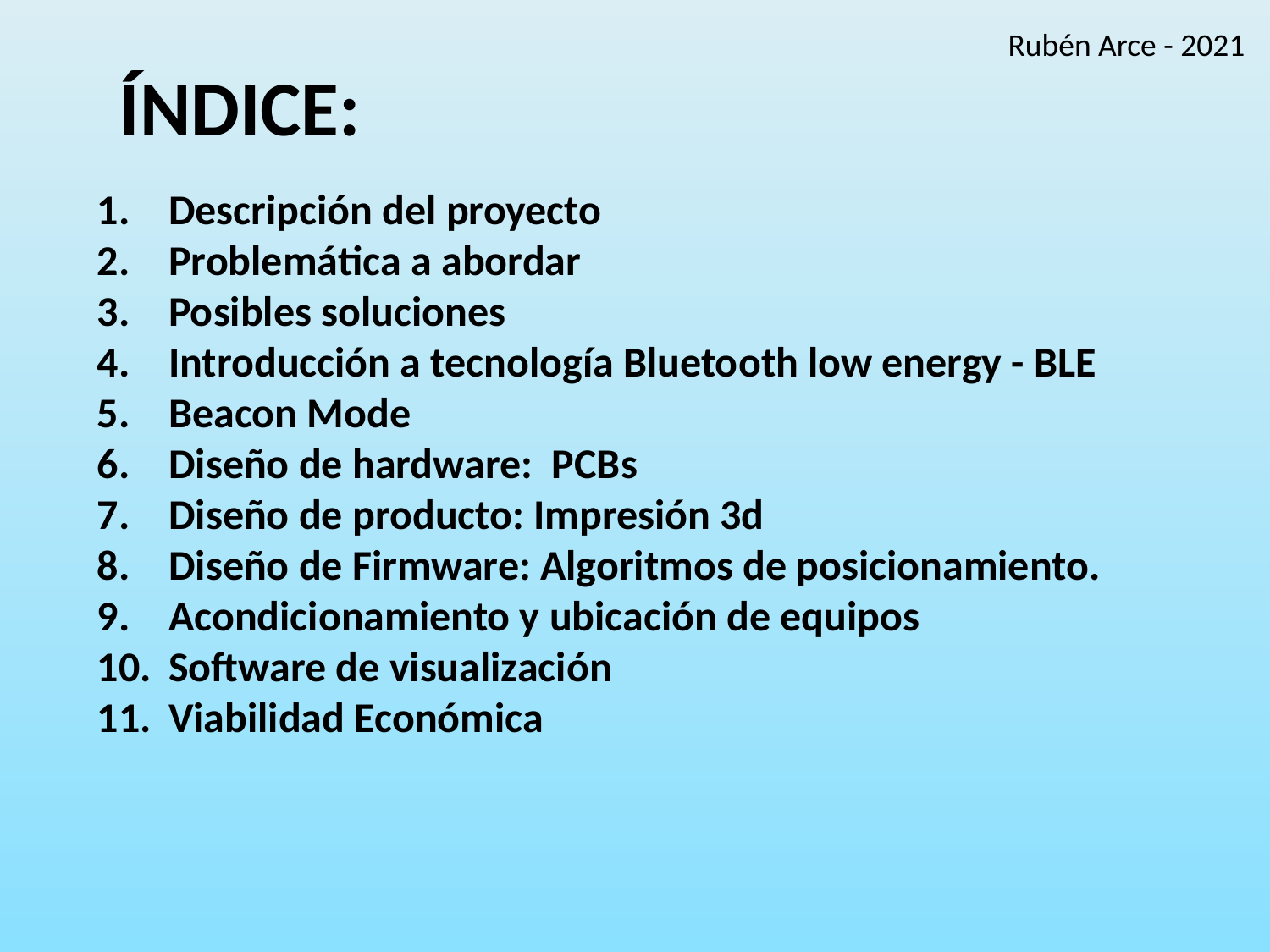

Rubén Arce - 2021
# ÍNDICE:
Descripción del proyecto
Problemática a abordar
Posibles soluciones
Introducción a tecnología Bluetooth low energy - BLE
Beacon Mode
Diseño de hardware:  PCBs
Diseño de producto: Impresión 3d
Diseño de Firmware: Algoritmos de posicionamiento.
Acondicionamiento y ubicación de equipos
Software de visualización
Viabilidad Económica